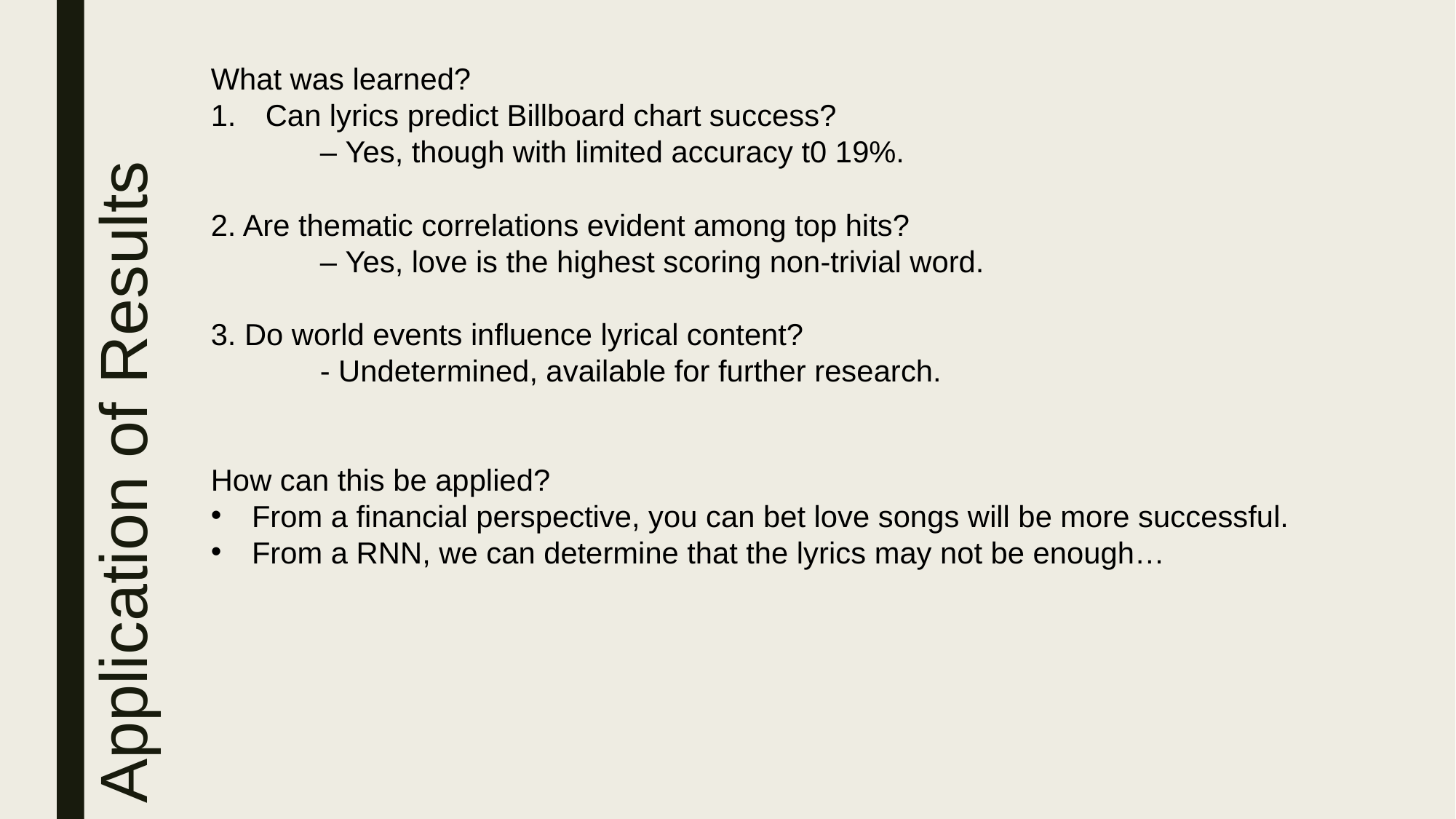

What was learned?
Can lyrics predict Billboard chart success?
	– Yes, though with limited accuracy t0 19%.

2. Are thematic correlations evident among top hits?
	– Yes, love is the highest scoring non-trivial word.

3. Do world events influence lyrical content?
	- Undetermined, available for further research.

How can this be applied?
From a financial perspective, you can bet love songs will be more successful.
From a RNN, we can determine that the lyrics may not be enough…
Application of Results